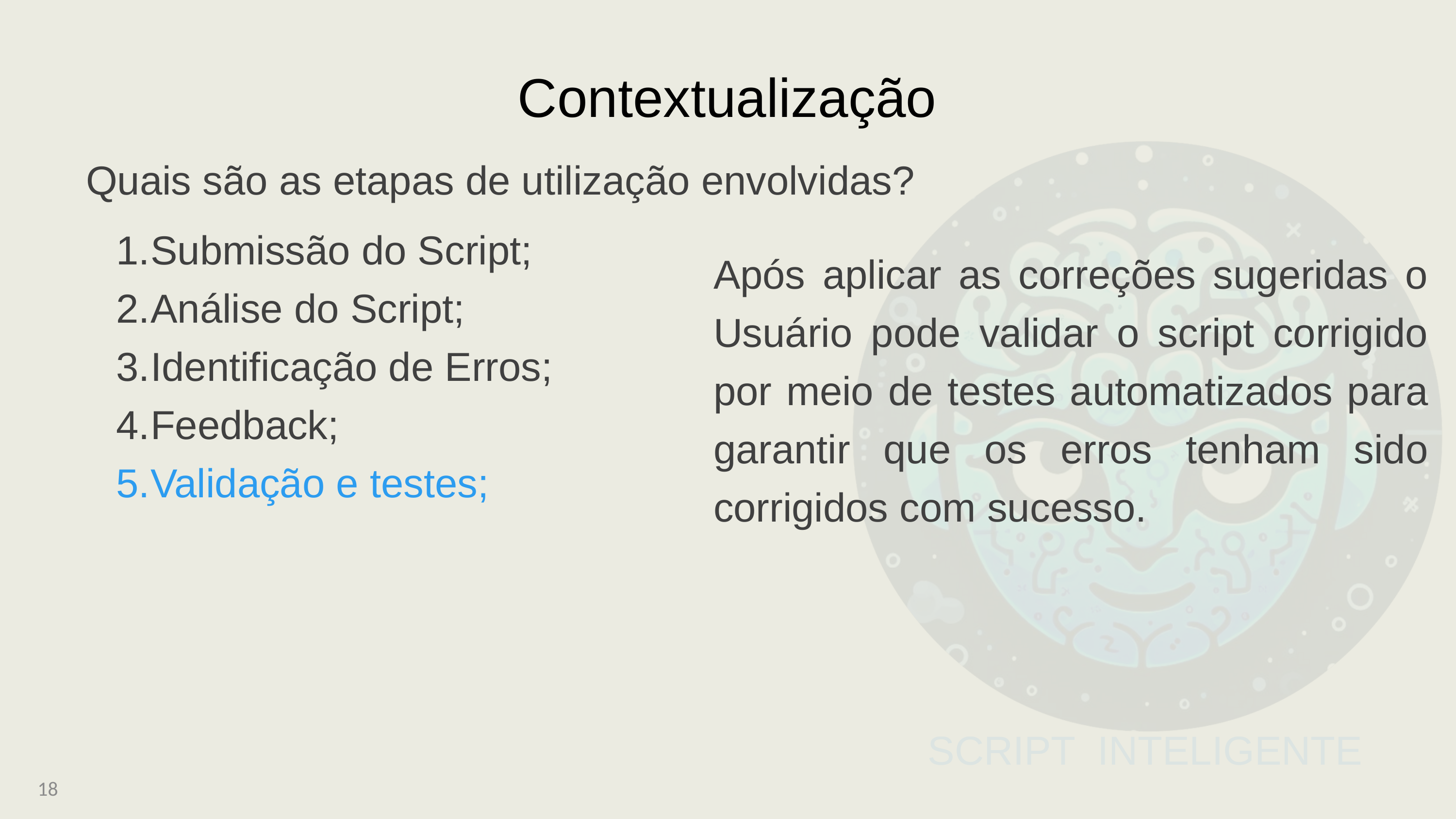

Contextualização

SCRIPT  INTELIGENTE
Quais são as etapas de utilização envolvidas?
Submissão do Script;
Análise do Script;
Identificação de Erros;
Feedback;
Validação e testes;
Após aplicar as correções sugeridas o Usuário pode validar o script corrigido por meio de testes automatizados para garantir que os erros tenham sido corrigidos com sucesso.

18